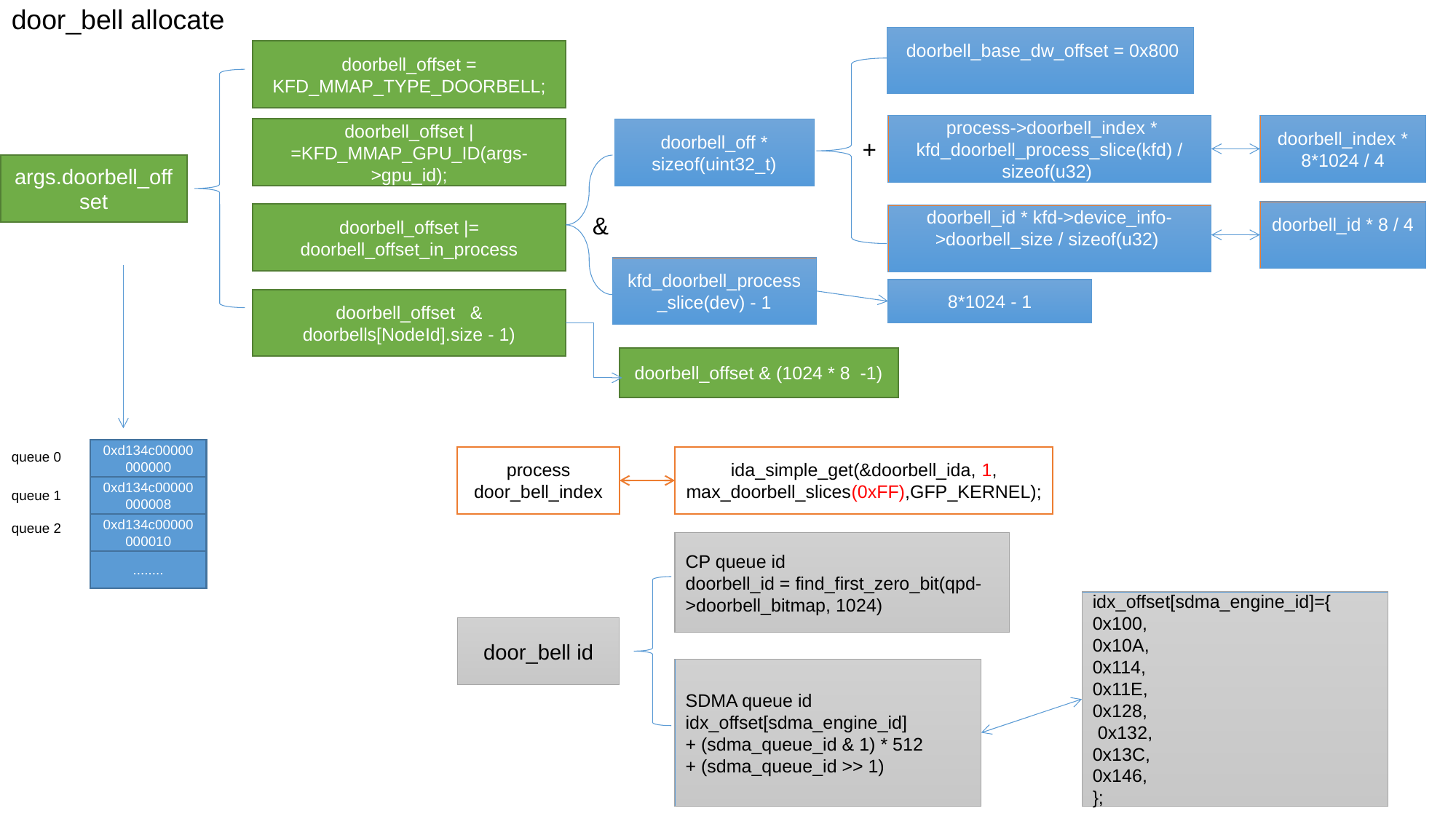

door_bell allocate
 doorbell_base_dw_offset = 0x800

doorbell_offset = KFD_MMAP_TYPE_DOORBELL;

 process->doorbell_index * kfd_doorbell_process_slice(kfd) / sizeof(u32)
doorbell_index * 8*1024 / 4
doorbell_offset |=KFD_MMAP_GPU_ID(args->gpu_id);
doorbell_off * sizeof(uint32_t)
+

args.doorbell_offset

doorbell_id * 8 / 4

doorbell_offset |= doorbell_offset_in_process
&

doorbell_id * kfd->device_info->doorbell_size / sizeof(u32)

kfd_doorbell_process_slice(dev) - 1
8*1024 - 1
doorbell_offset   & doorbells[NodeId].size - 1)
doorbell_offset & (1024 * 8  -1)
0xd134c00000000000
queue 0
process
door_bell_index
ida_simple_get(&doorbell_ida, 1, max_doorbell_slices(0xFF),GFP_KERNEL);
0xd134c00000000008
queue 1
queue 2
0xd134c00000000010
0xd134c00000000010
CP queue id
doorbell_id = find_first_zero_bit(qpd->doorbell_bitmap, 1024)

idx_offset[sdma_engine_id]={
0x100,
0x10A,
0x114,
0x11E,
0x128,
 0x132,
0x13C,
0x146,
};
door_bell id
SDMA queue id
idx_offset[sdma_engine_id]
+ (sdma_queue_id & 1) * 512
+ (sdma_queue_id >> 1)
........